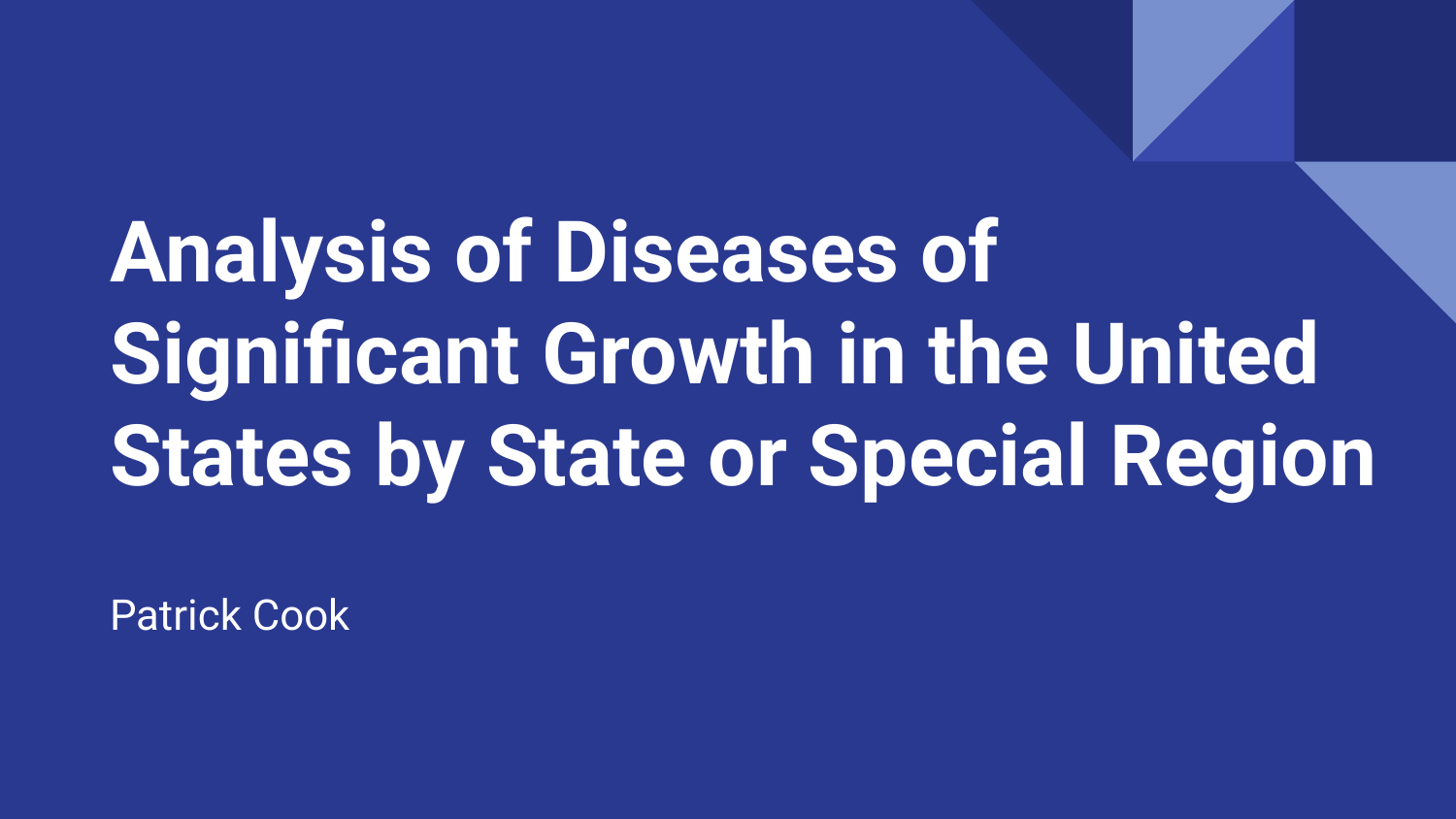

# Analysis of Diseases of Significant Growth in the United States by State or Special Region
Patrick Cook